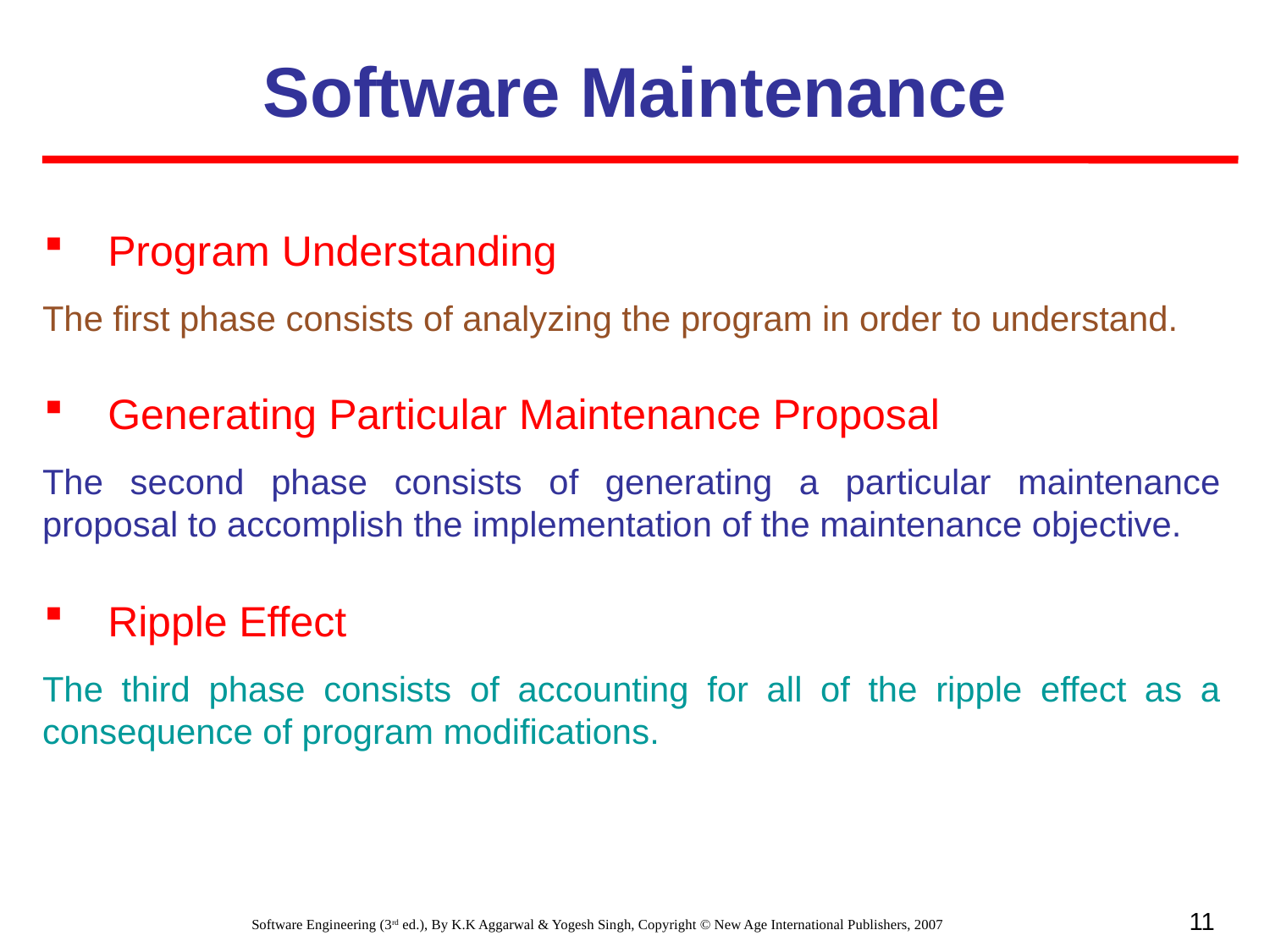

Software Maintenance

Program Understanding
The first phase consists of analyzing the program in order to understand.
Generating Particular Maintenance Proposal
The second phase consists of generating a particular maintenance proposal to accomplish the implementation of the maintenance objective.
Ripple Effect
The third phase consists of accounting for all of the ripple effect as a consequence of program modifications.
11